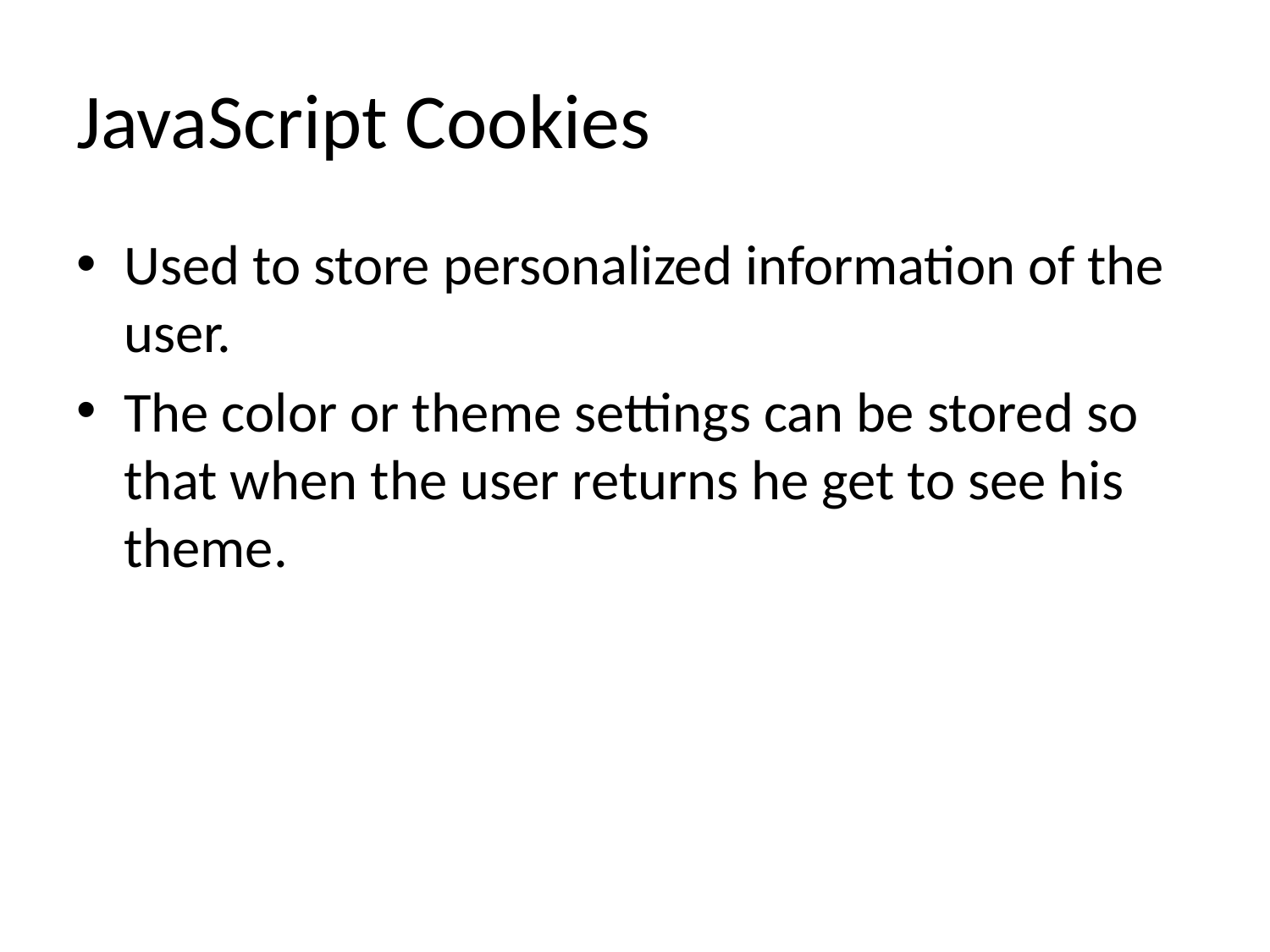

# JavaScript Cookies
Used to store personalized information of the user.
The color or theme settings can be stored so that when the user returns he get to see his theme.